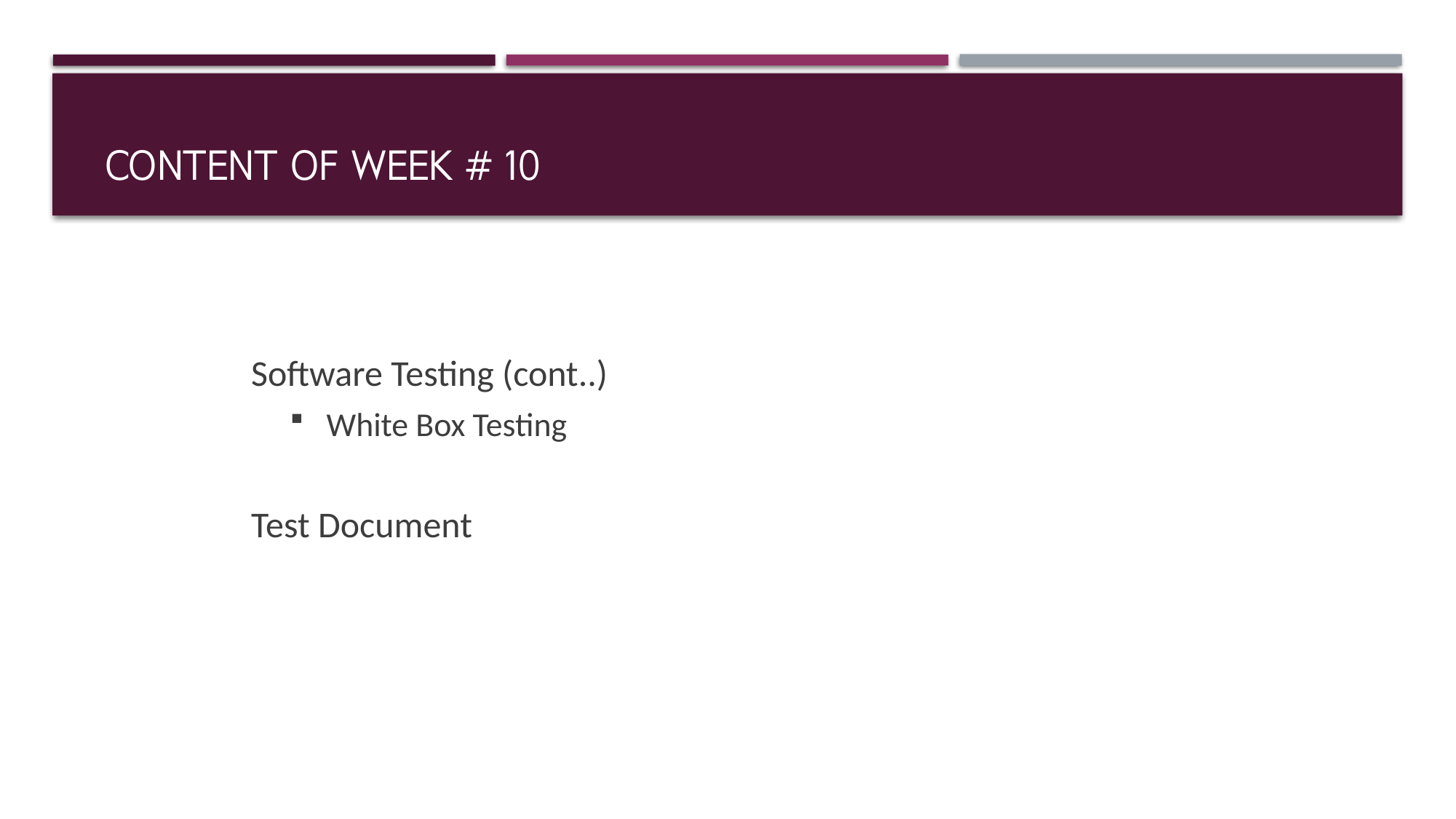

# Content of Week # 10
Software Testing (cont..)
White Box Testing

Test Document